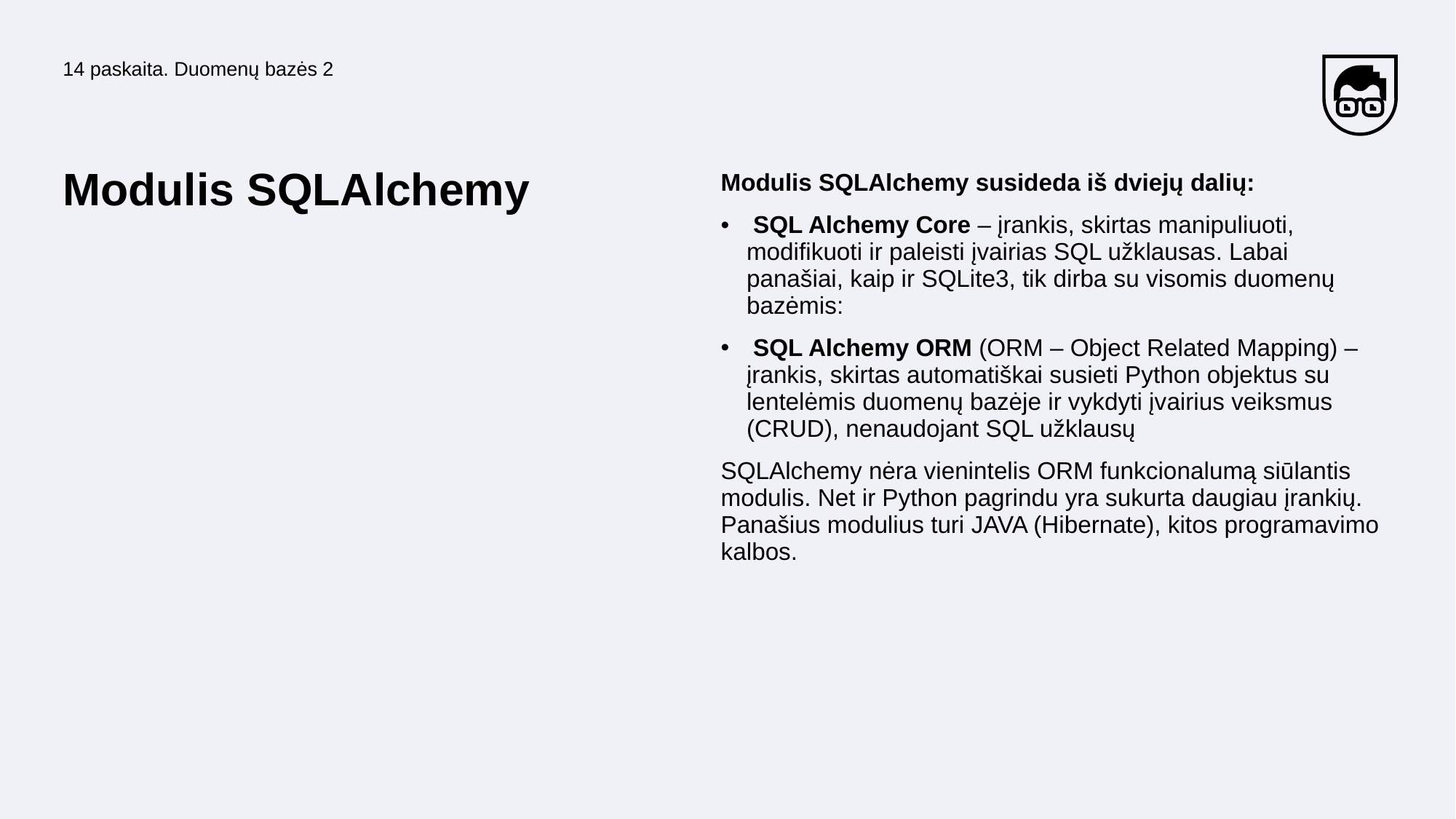

14 paskaita. Duomenų bazės 2

Modulis SQLAlchemy
Modulis SQLAlchemy susideda iš dviejų dalių:
 SQL Alchemy Core – įrankis, skirtas manipuliuoti, modifikuoti ir paleisti įvairias SQL užklausas. Labai panašiai, kaip ir SQLite3, tik dirba su visomis duomenų bazėmis:
 SQL Alchemy ORM (ORM – Object Related Mapping) – įrankis, skirtas automatiškai susieti Python objektus su lentelėmis duomenų bazėje ir vykdyti įvairius veiksmus (CRUD), nenaudojant SQL užklausų
SQLAlchemy nėra vienintelis ORM funkcionalumą siūlantis modulis. Net ir Python pagrindu yra sukurta daugiau įrankių. Panašius modulius turi JAVA (Hibernate), kitos programavimo kalbos.